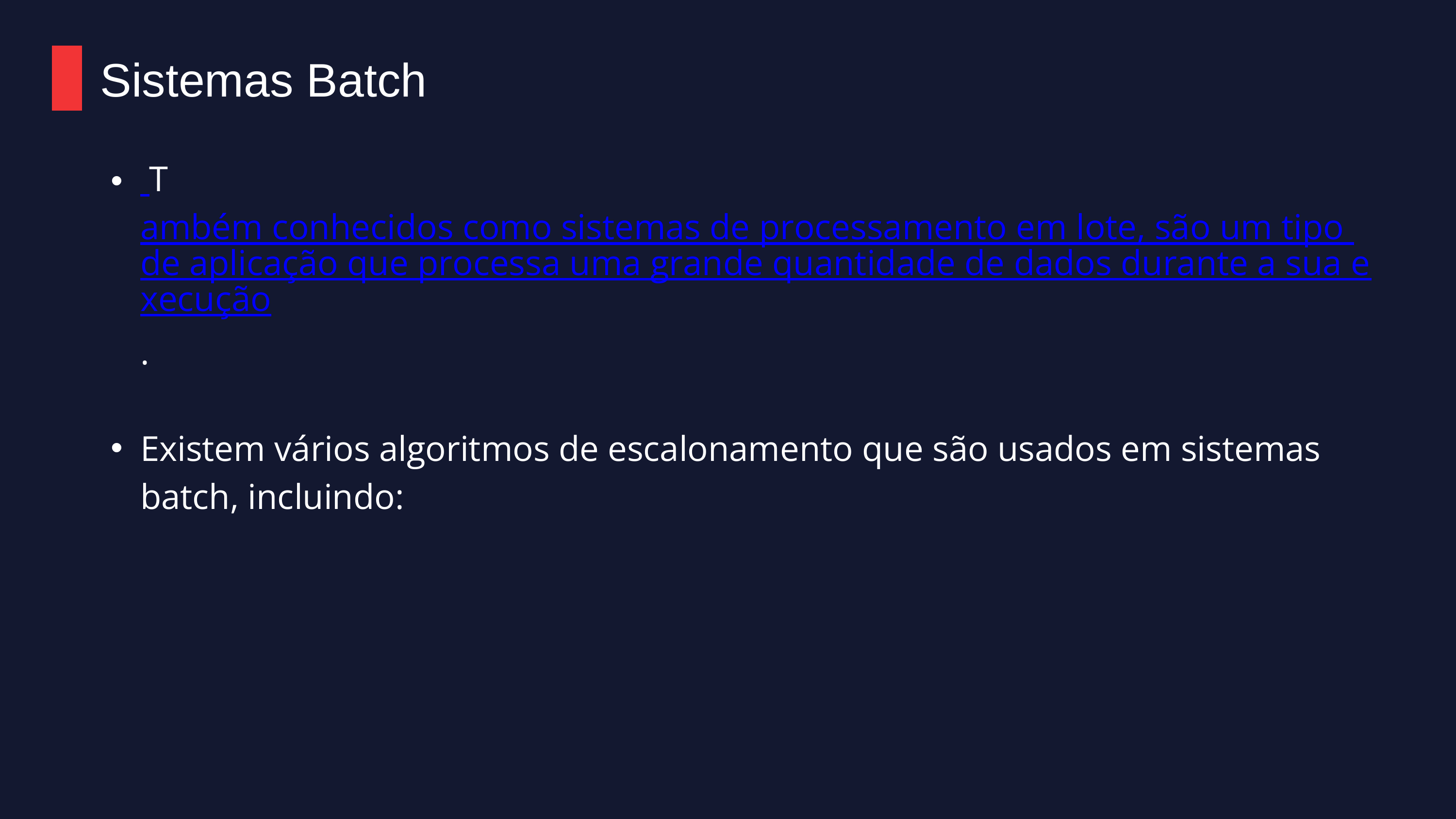

Sistemas Batch
 Também conhecidos como sistemas de processamento em lote, são um tipo de aplicação que processa uma grande quantidade de dados durante a sua execução.

Existem vários algoritmos de escalonamento que são usados em sistemas batch, incluindo: